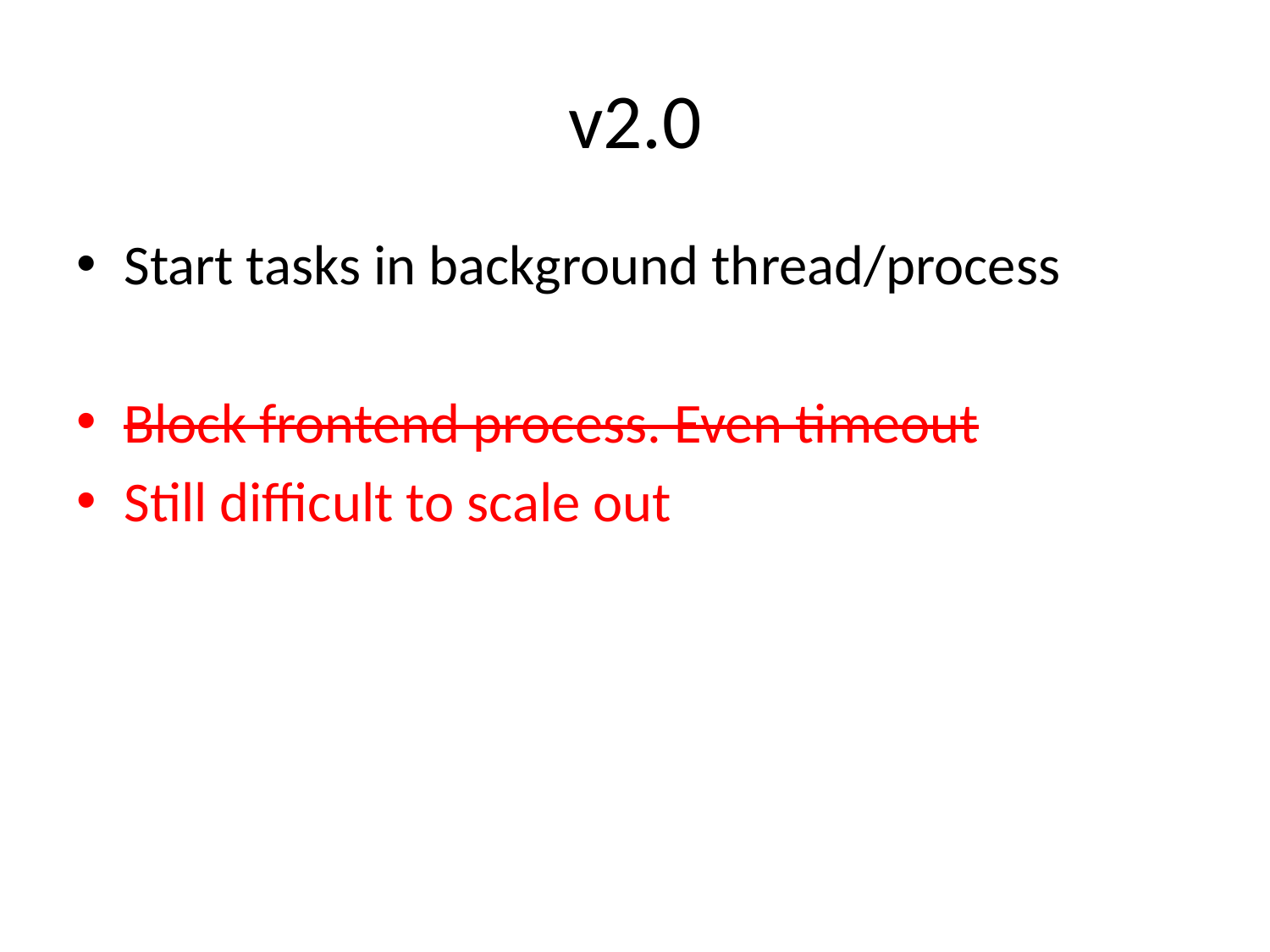

# v2.0
Start tasks in background thread/process

Block frontend process. Even timeout
Still difficult to scale out